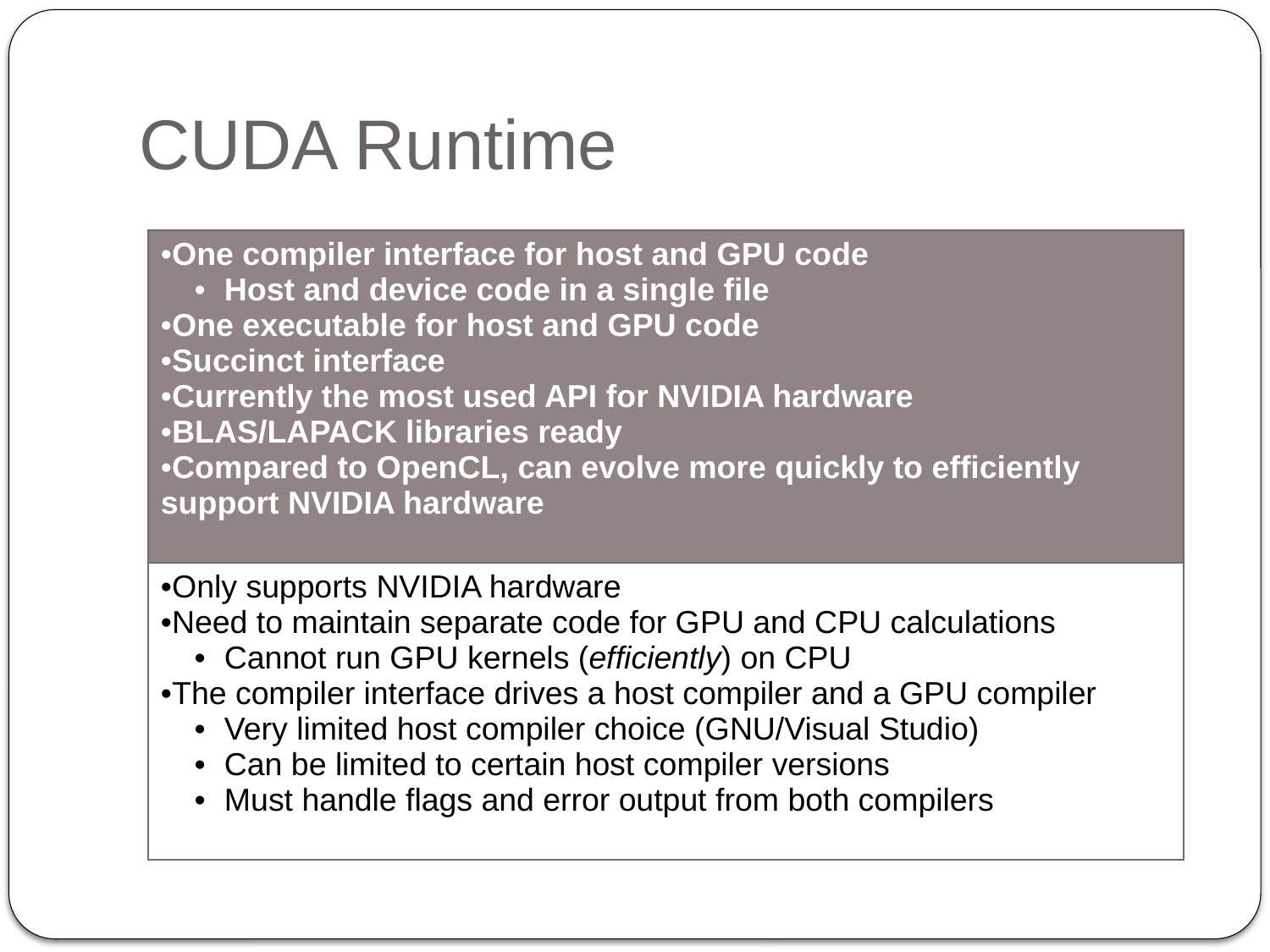

# CUDA Runtime
| One compiler interface for host and GPU code Host and device code in a single file One executable for host and GPU code Succinct interface Currently the most used API for NVIDIA hardware BLAS/LAPACK libraries ready Compared to OpenCL, can evolve more quickly to efficiently support NVIDIA hardware |
| --- |
| Only supports NVIDIA hardware Need to maintain separate code for GPU and CPU calculations Cannot run GPU kernels (efficiently) on CPU The compiler interface drives a host compiler and a GPU compiler Very limited host compiler choice (GNU/Visual Studio) Can be limited to certain host compiler versions Must handle flags and error output from both compilers |